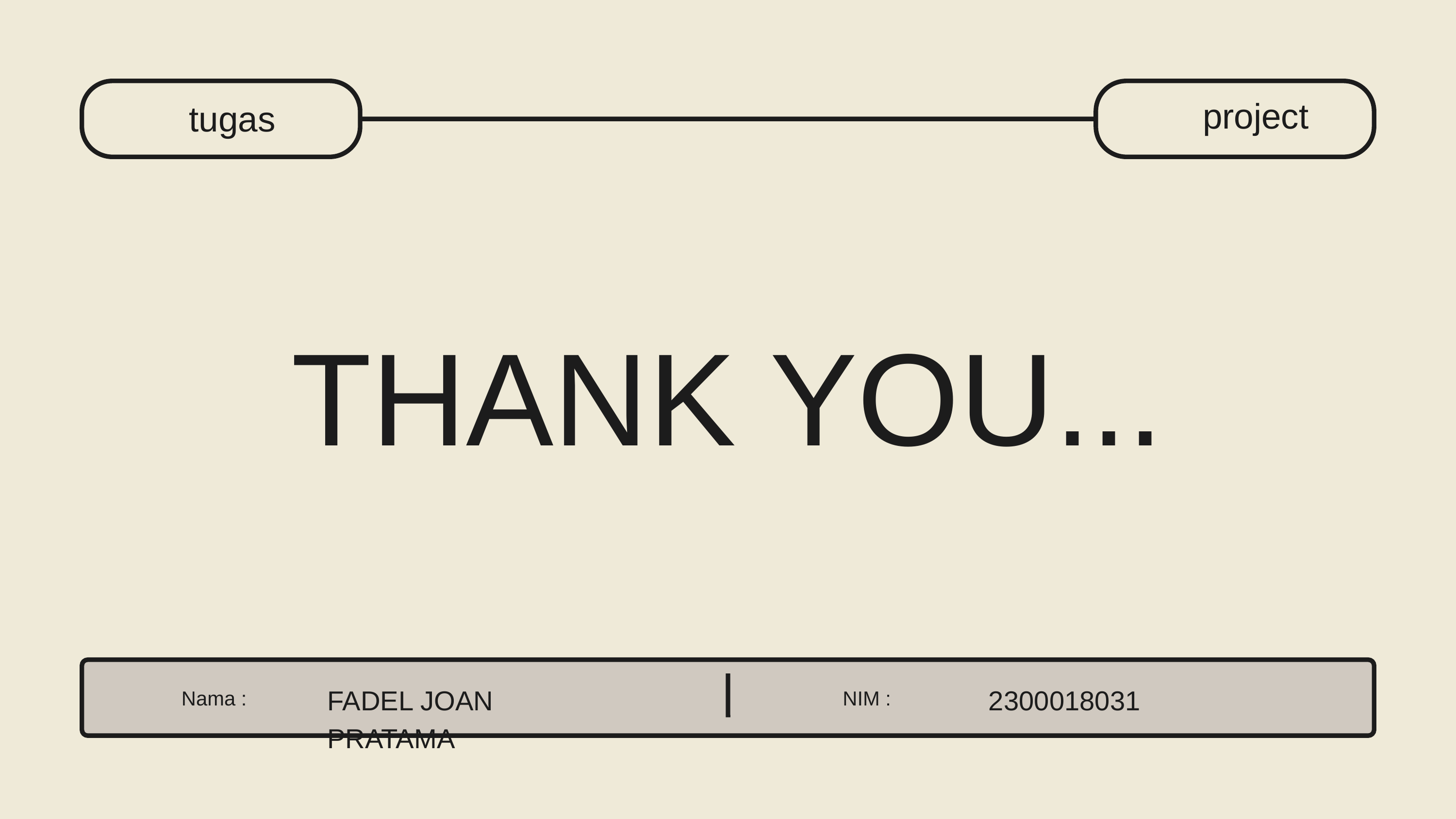

project
tugas

THANK YOU...

FADEL JOAN PRATAMA
2300018031
Nama :
NIM :